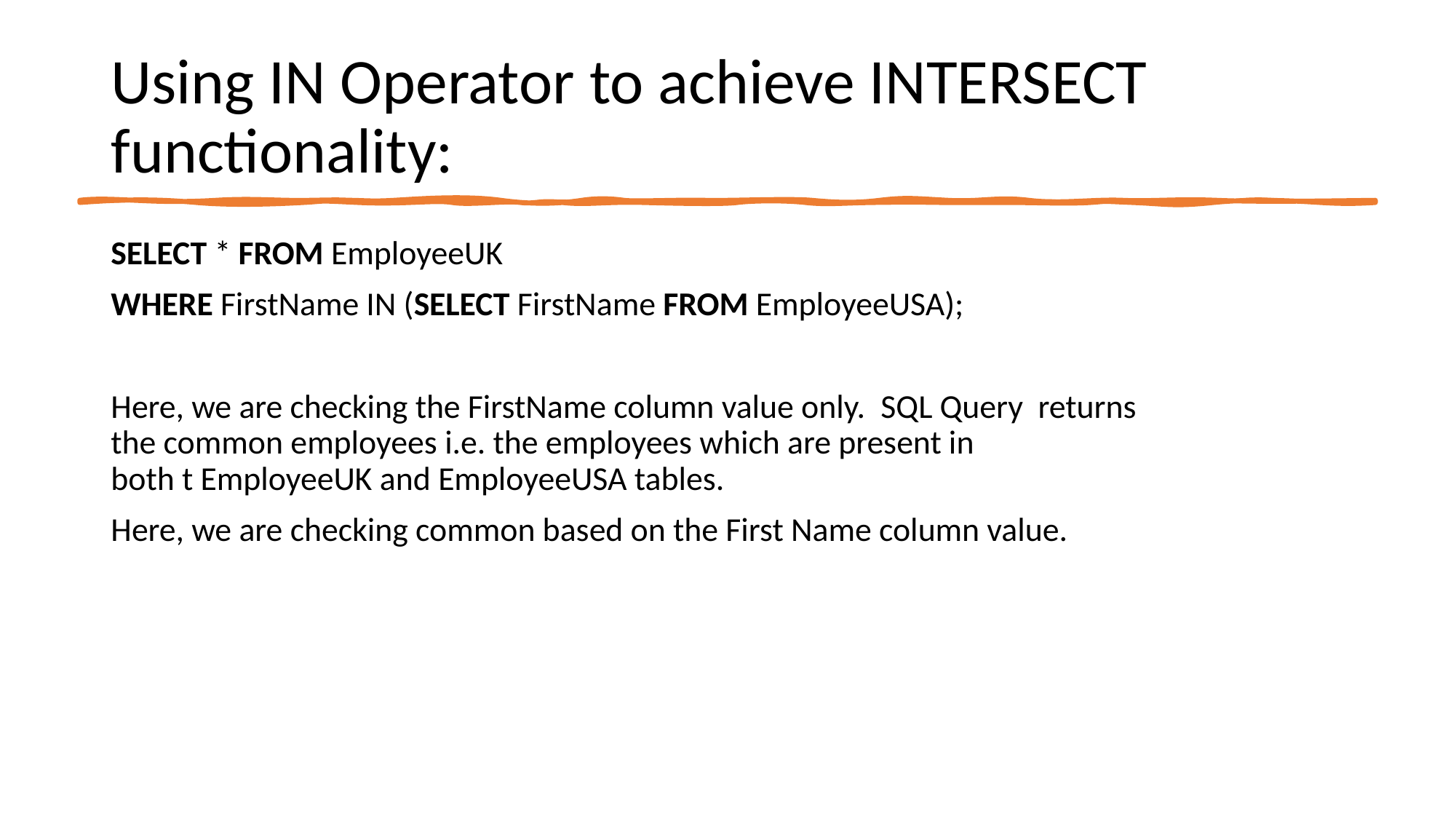

# Using IN Operator to achieve INTERSECT functionality:

SELECT * FROM EmployeeUK
WHERE FirstName IN (SELECT FirstName FROM EmployeeUSA);

Here, we are checking the FirstName column value only.  SQL Query  returns the common employees i.e. the employees which are present in both t EmployeeUK and EmployeeUSA tables.
Here, we are checking common based on the First Name column value.